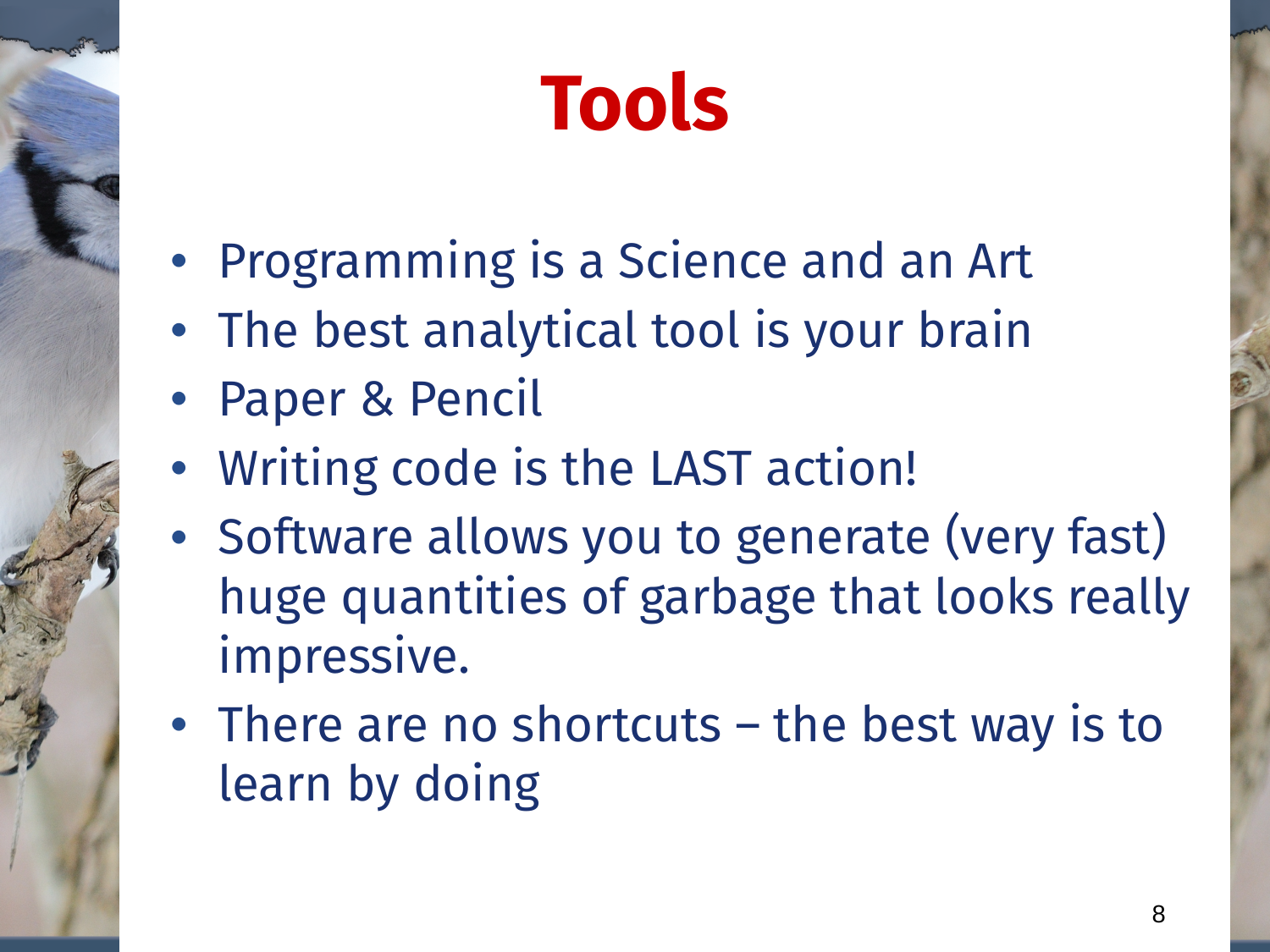

# Tools
Programming is a Science and an Art
The best analytical tool is your brain
Paper & Pencil
Writing code is the LAST action!
Software allows you to generate (very fast) huge quantities of garbage that looks really impressive.
There are no shortcuts – the best way is to learn by doing